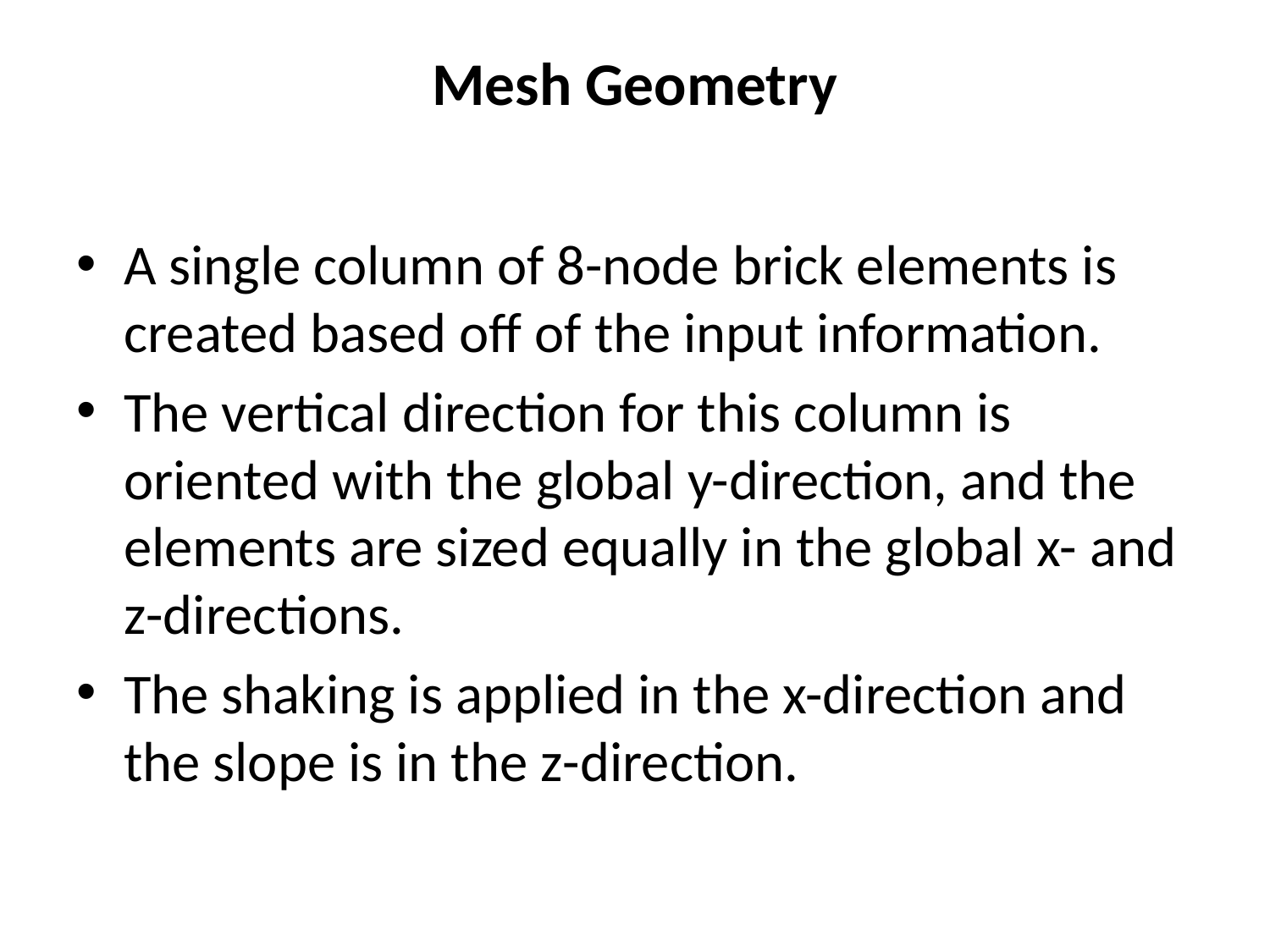

# Mesh Geometry
A single column of 8-node brick elements is created based off of the input information.
The vertical direction for this column is oriented with the global y-direction, and the elements are sized equally in the global x- and z-directions.
The shaking is applied in the x-direction and the slope is in the z-direction.